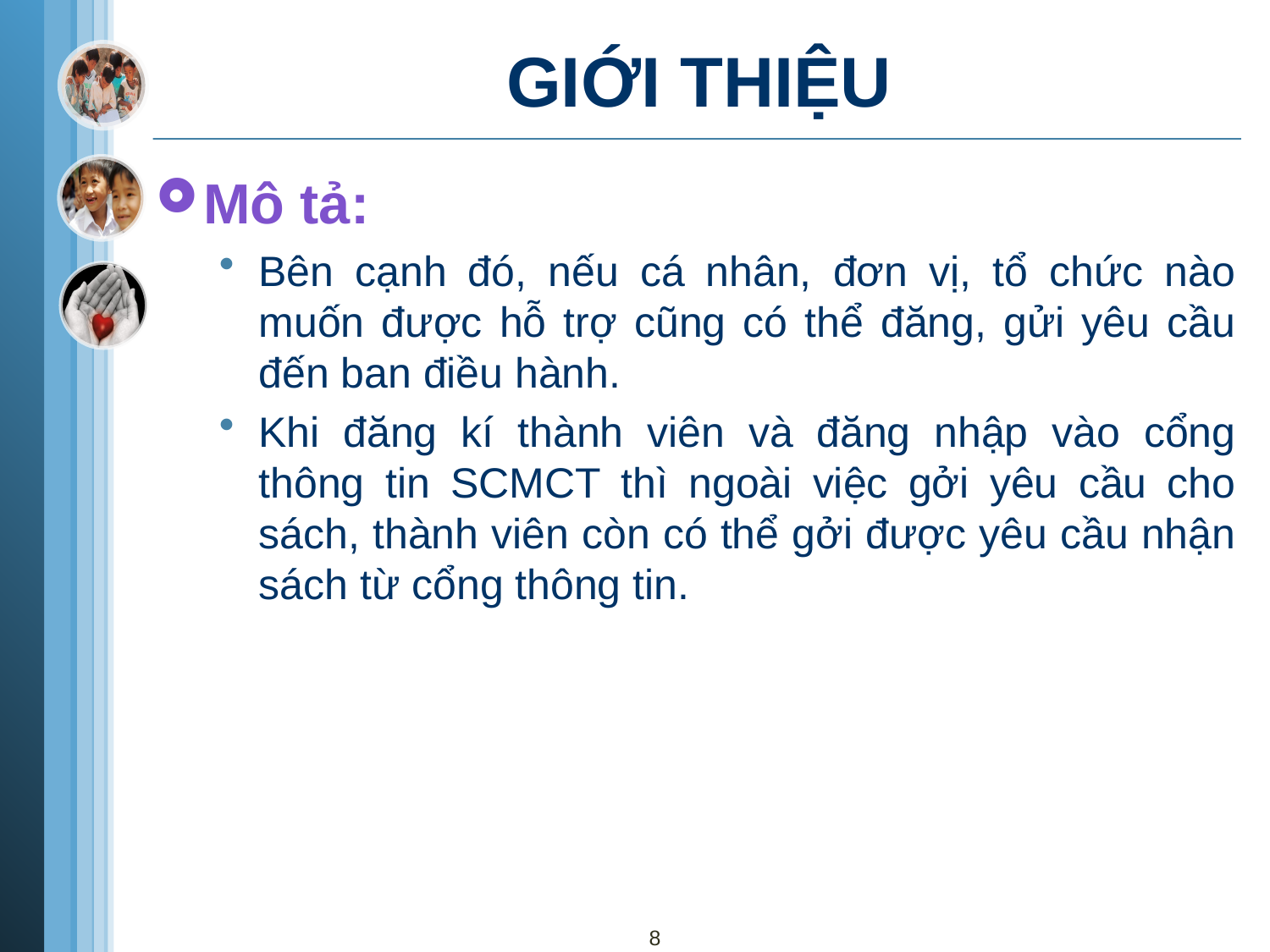

# GIỚI THIỆU
Mô tả:
Bên cạnh đó, nếu cá nhân, đơn vị, tổ chức nào muốn được hỗ trợ cũng có thể đăng, gửi yêu cầu đến ban điều hành.
Khi đăng kí thành viên và đăng nhập vào cổng thông tin SCMCT thì ngoài việc gởi yêu cầu cho sách, thành viên còn có thể gởi được yêu cầu nhận sách từ cổng thông tin.

8